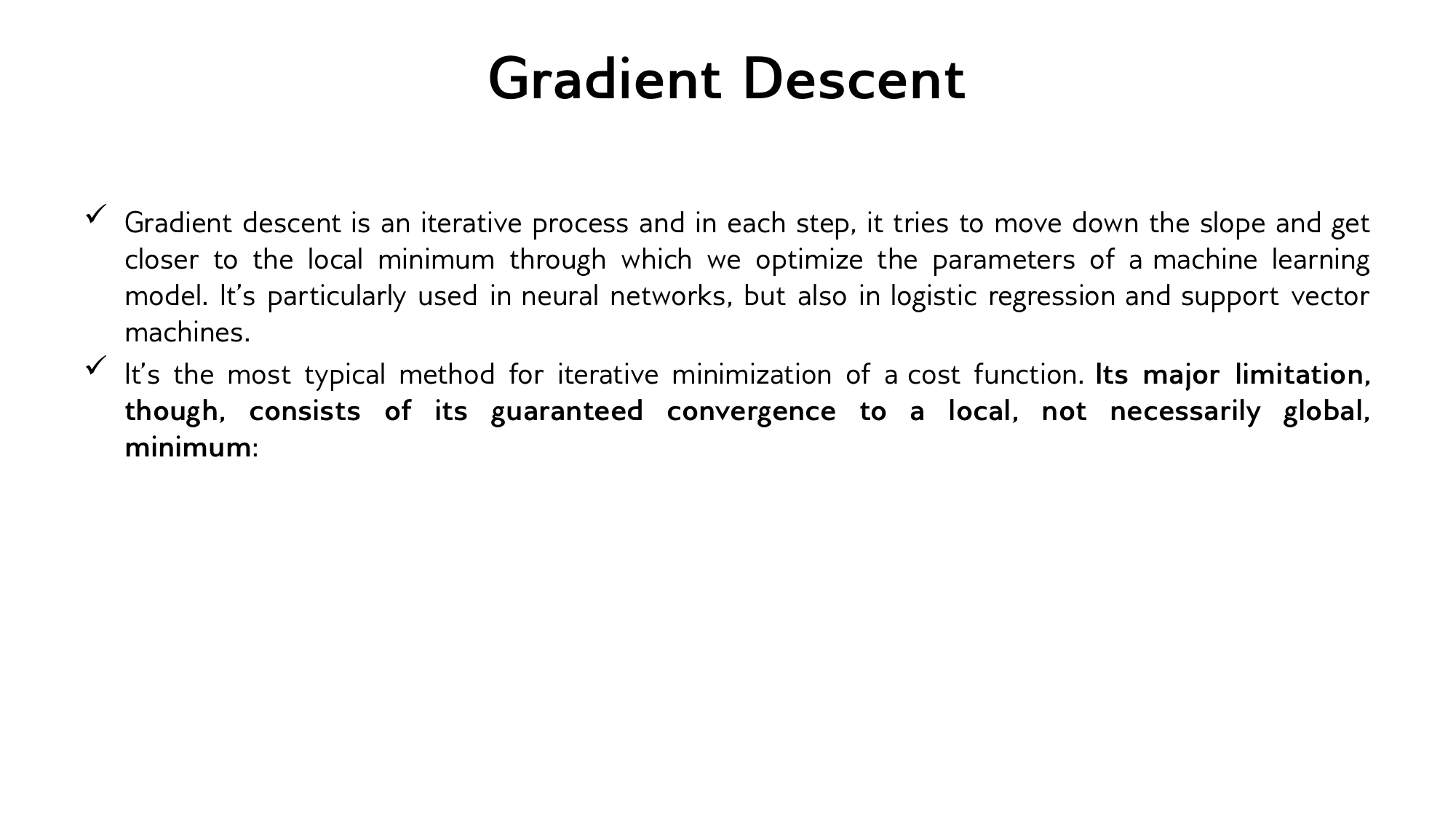

# Gradient Descent
Gradient descent is an iterative process and in each step, it tries to move down the slope and get closer to the local minimum through which we optimize the parameters of a machine learning model. It’s particularly used in neural networks, but also in logistic regression and support vector machines.
It’s the most typical method for iterative minimization of a cost function. Its major limitation, though, consists of its guaranteed convergence to a local, not necessarily global, minimum: